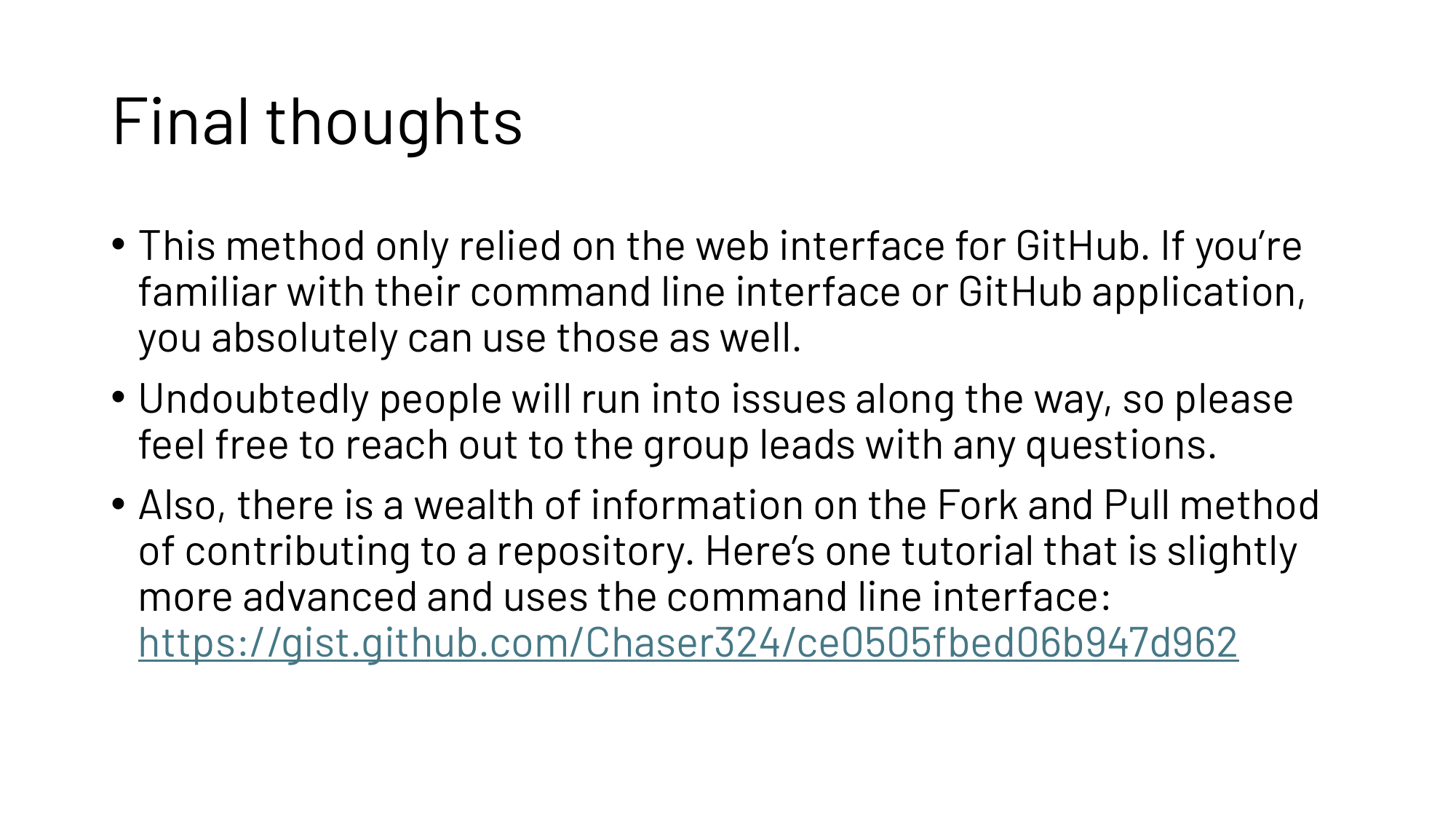

# Final thoughts
This method only relied on the web interface for GitHub. If you’re familiar with their command line interface or GitHub application, you absolutely can use those as well.
Undoubtedly people will run into issues along the way, so please feel free to reach out to the group leads with any questions.
Also, there is a wealth of information on the Fork and Pull method of contributing to a repository. Here’s one tutorial that is slightly more advanced and uses the command line interface:
https://gist.github.com/Chaser324/ce0505fbed06b947d962